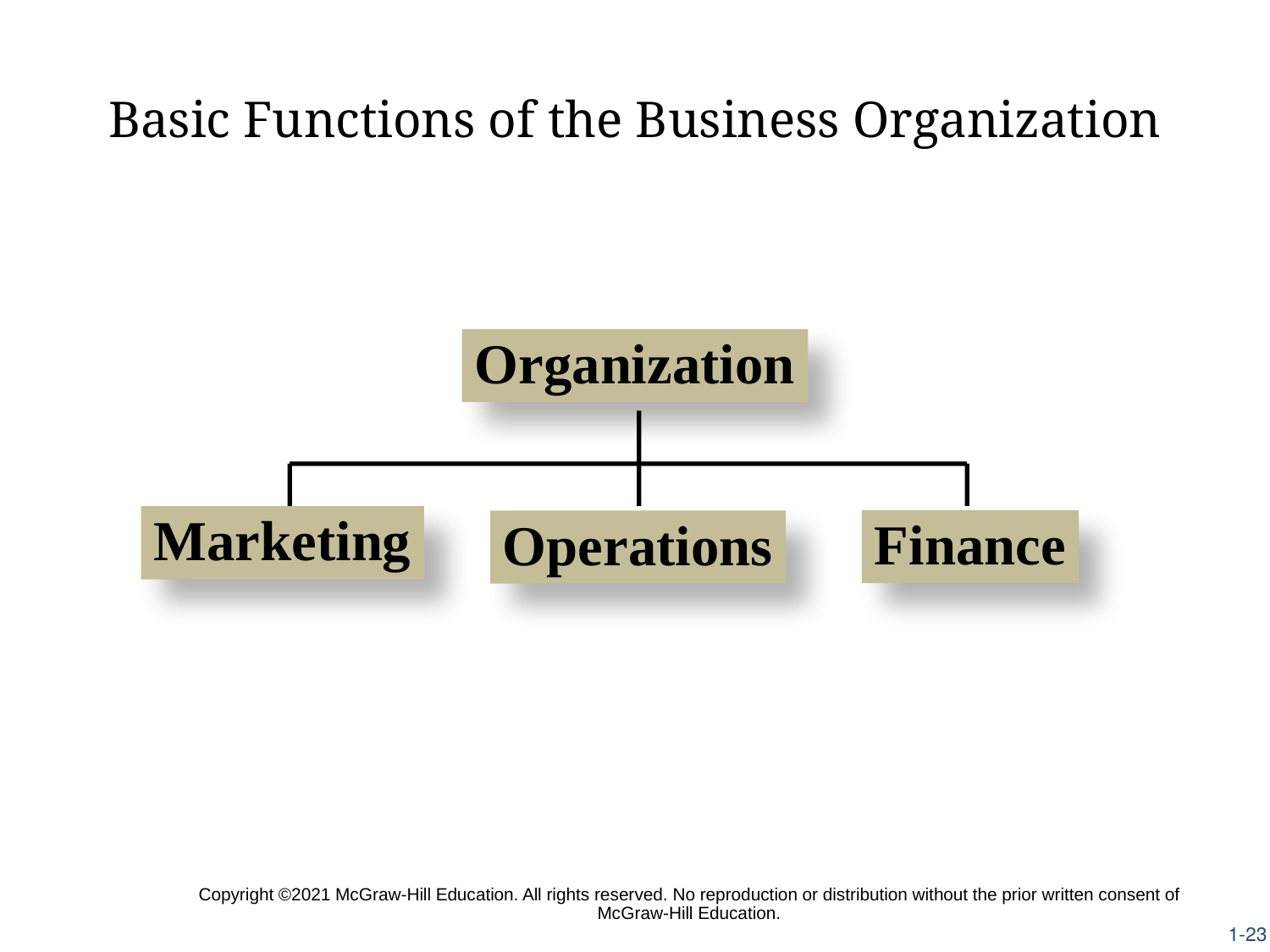

# Basic Functions of the Business Organization

Organization

Marketing
Finance
Operations
Copyright ©2021 McGraw-Hill Education. All rights reserved. No reproduction or distribution without the prior written consent of McGraw-Hill Education.
1-23